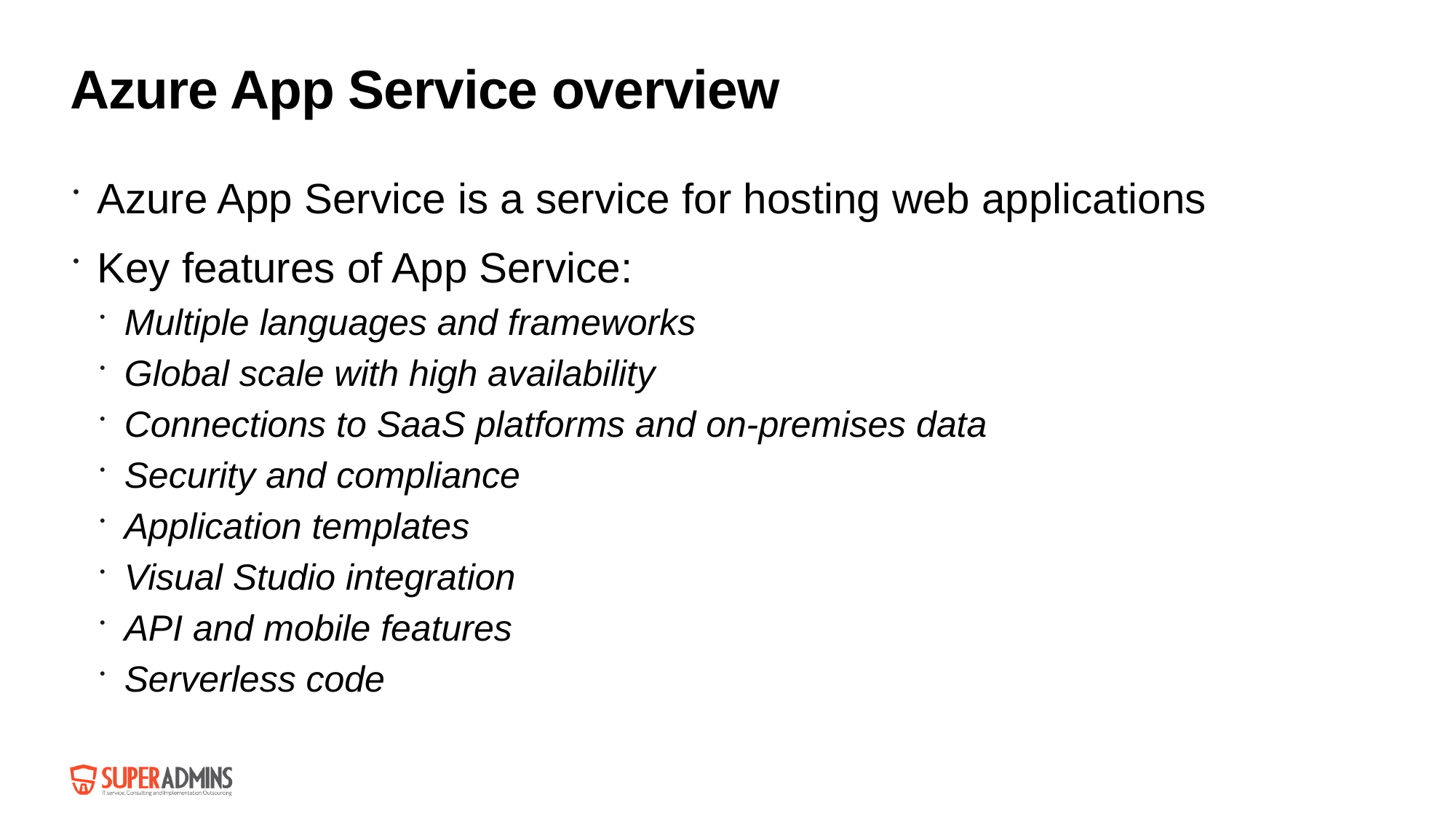

# Azure App Service overview
Azure App Service is a service for hosting web applications
Key features of App Service:
Multiple languages and frameworks
Global scale with high availability
Connections to SaaS platforms and on-premises data
Security and compliance
Application templates
Visual Studio integration
API and mobile features
Serverless code